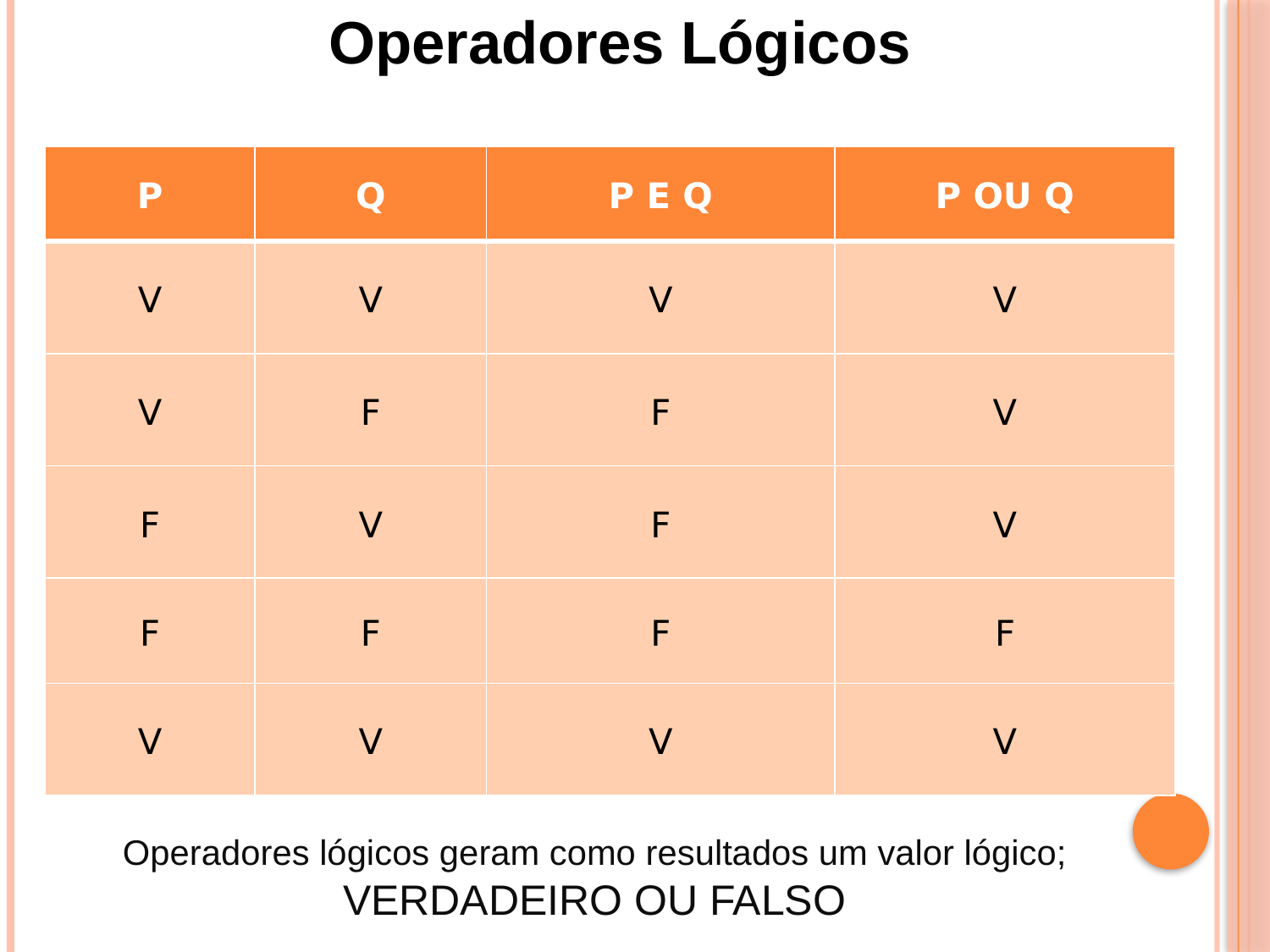

Operadores Lógicos
| P | Q | P E Q | P OU Q |
| --- | --- | --- | --- |
| V | V | V | V |
| V | F | F | V |
| F | V | F | V |
| F | F | F | F |
| V | V | V | V |
Operadores lógicos geram como resultados um valor lógico;
VERDADEIRO OU FALSO